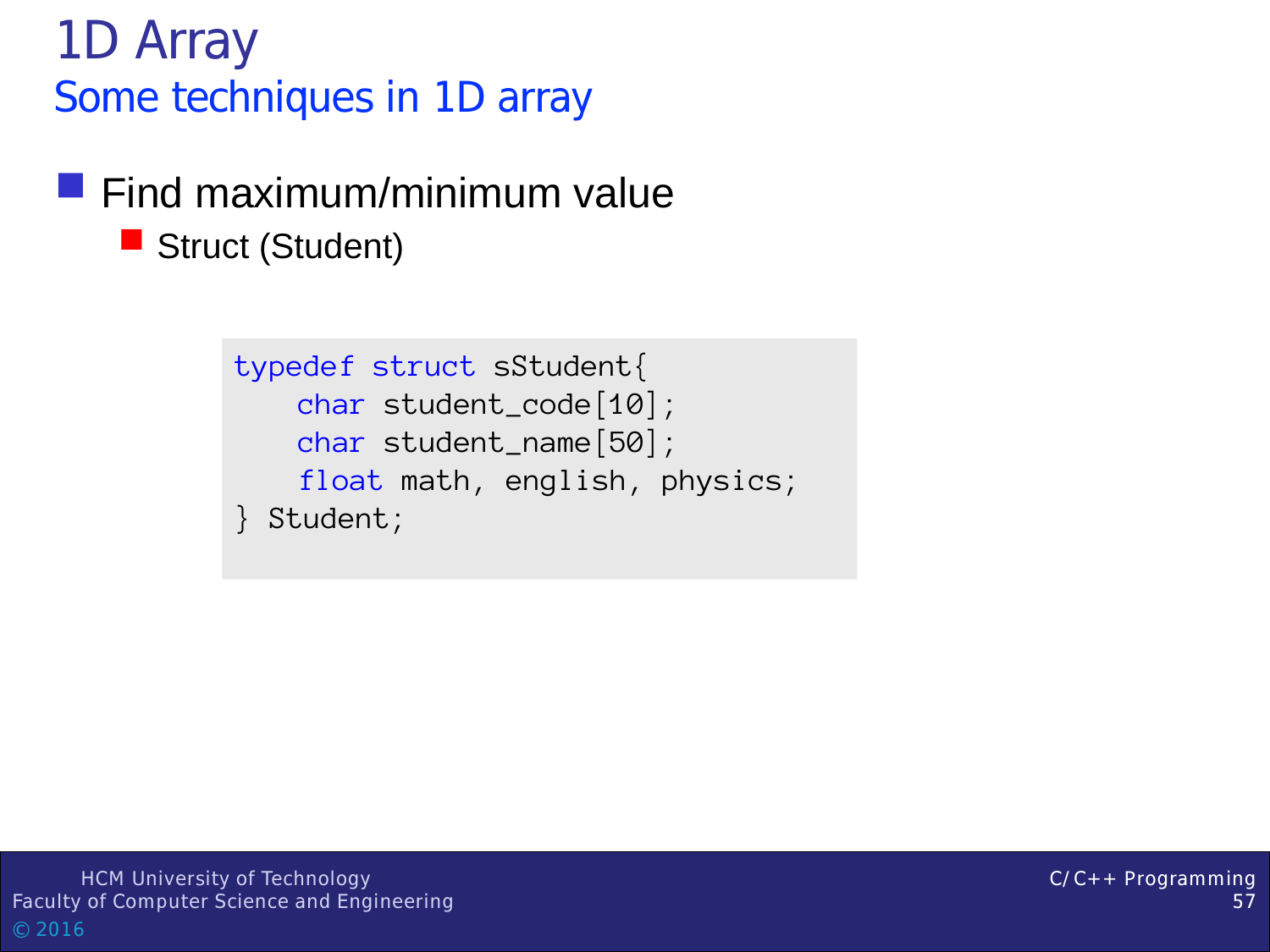

1D Array
Some techniques in 1D array
Find maximum/minimum value
Struct (Student)
typedef struct sStudent{
	char student_code[10];
	char student_name[50];
	float math, english, physics;
} Student;